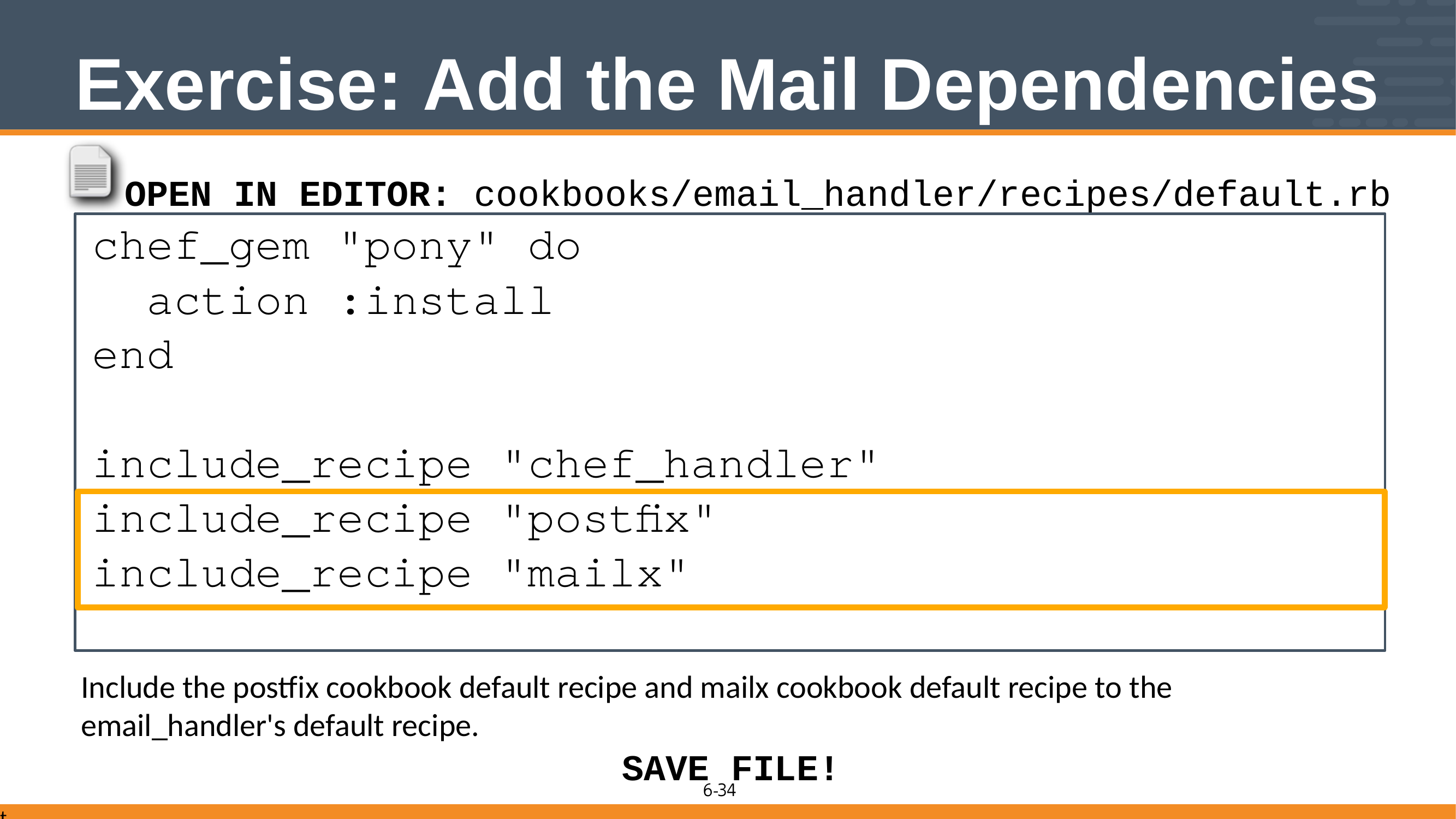

# Exercise: Add the Mail Dependencies

OPEN IN EDITOR: cookbooks/email_handler/recipes/default.rb
chef_gem "pony" do
  action :install
end

include_recipe "chef_handler"
include_recipe "postfix"
include_recipe "mailx"

Include the postfix cookbook default recipe and mailx cookbook default recipe to the email_handler's default recipe.
SAVE FILE!
34
t